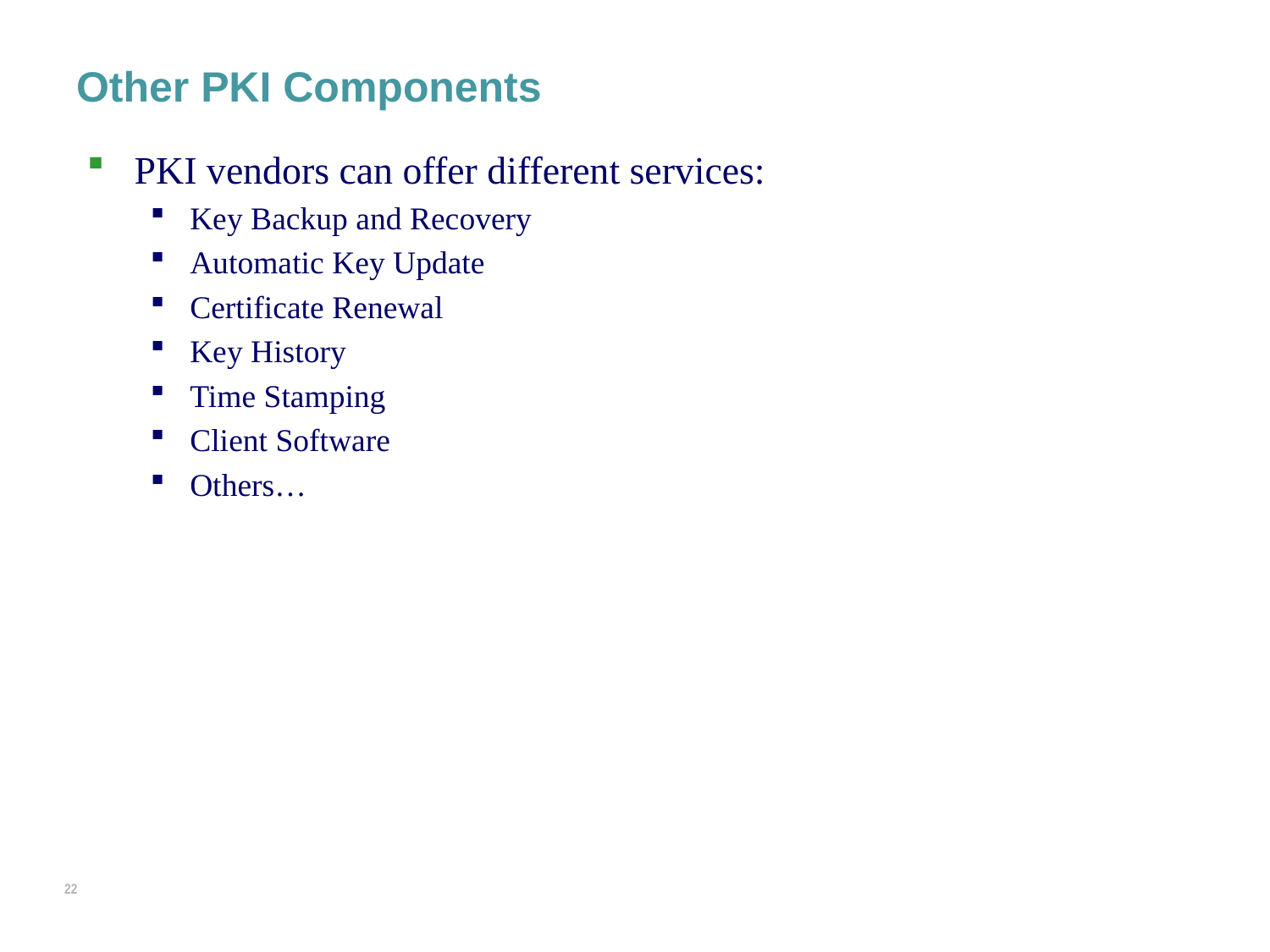

# Other PKI Components
PKI vendors can offer different services:
Key Backup and Recovery
Automatic Key Update
Certificate Renewal
Key History
Time Stamping
Client Software
Others…
22